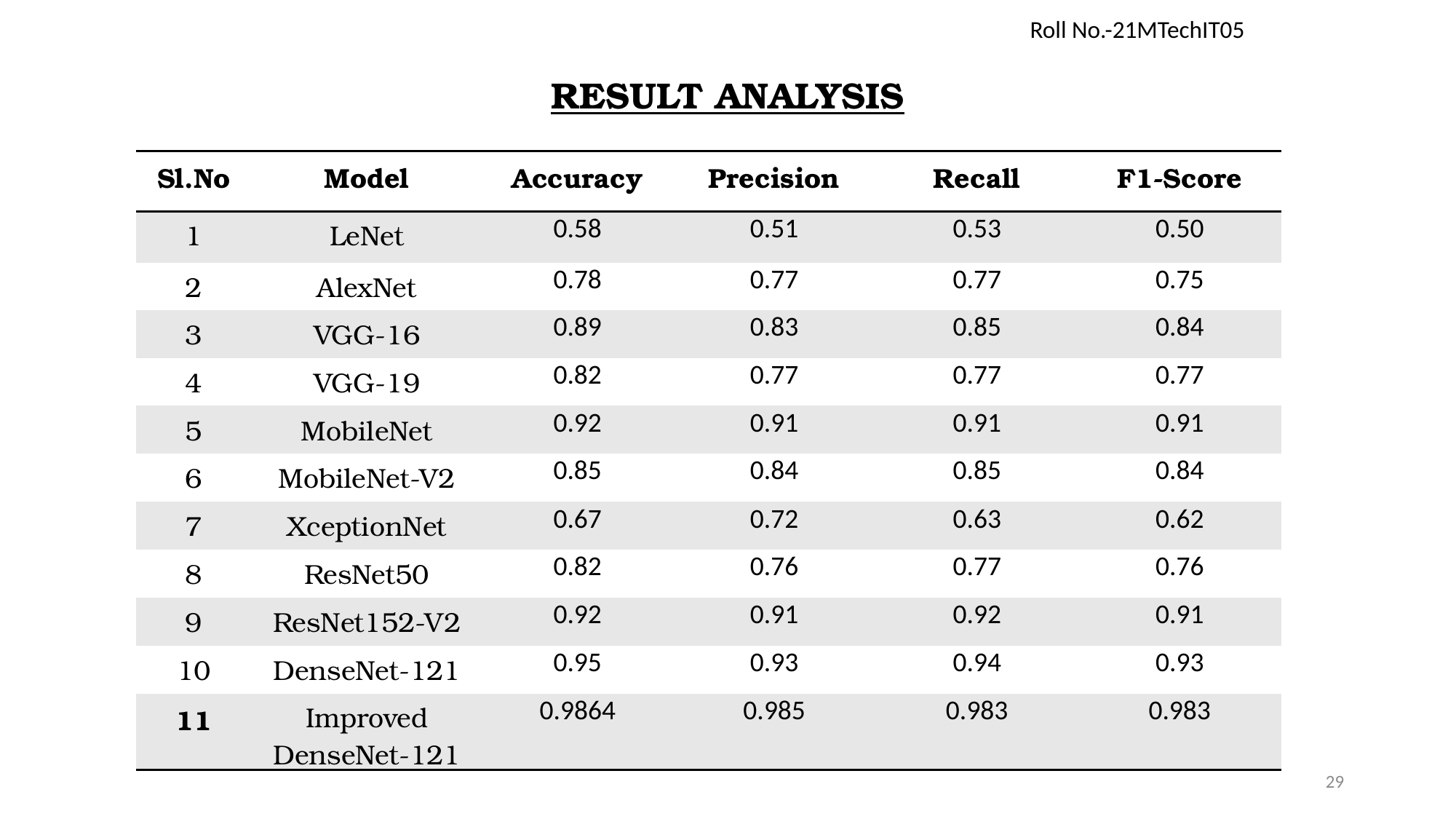

Roll No.-21MTechIT05
RESULT ANALYSIS
| Sl.No | Model | Accuracy | Precision | Recall | F1-Score |
| --- | --- | --- | --- | --- | --- |
| 1 | LeNet | 0.58 | 0.51 | 0.53 | 0.50 |
| 2 | AlexNet | 0.78 | 0.77 | 0.77 | 0.75 |
| 3 | VGG-16 | 0.89 | 0.83 | 0.85 | 0.84 |
| 4 | VGG-19 | 0.82 | 0.77 | 0.77 | 0.77 |
| 5 | MobileNet | 0.92 | 0.91 | 0.91 | 0.91 |
| 6 | MobileNet-V2 | 0.85 | 0.84 | 0.85 | 0.84 |
| 7 | XceptionNet | 0.67 | 0.72 | 0.63 | 0.62 |
| 8 | ResNet50 | 0.82 | 0.76 | 0.77 | 0.76 |
| 9 | ResNet152-V2 | 0.92 | 0.91 | 0.92 | 0.91 |
| 10 | DenseNet-121 | 0.95 | 0.93 | 0.94 | 0.93 |
| 11 | Improved DenseNet-121 | 0.9864 | 0.985 | 0.983 | 0.983 |
29